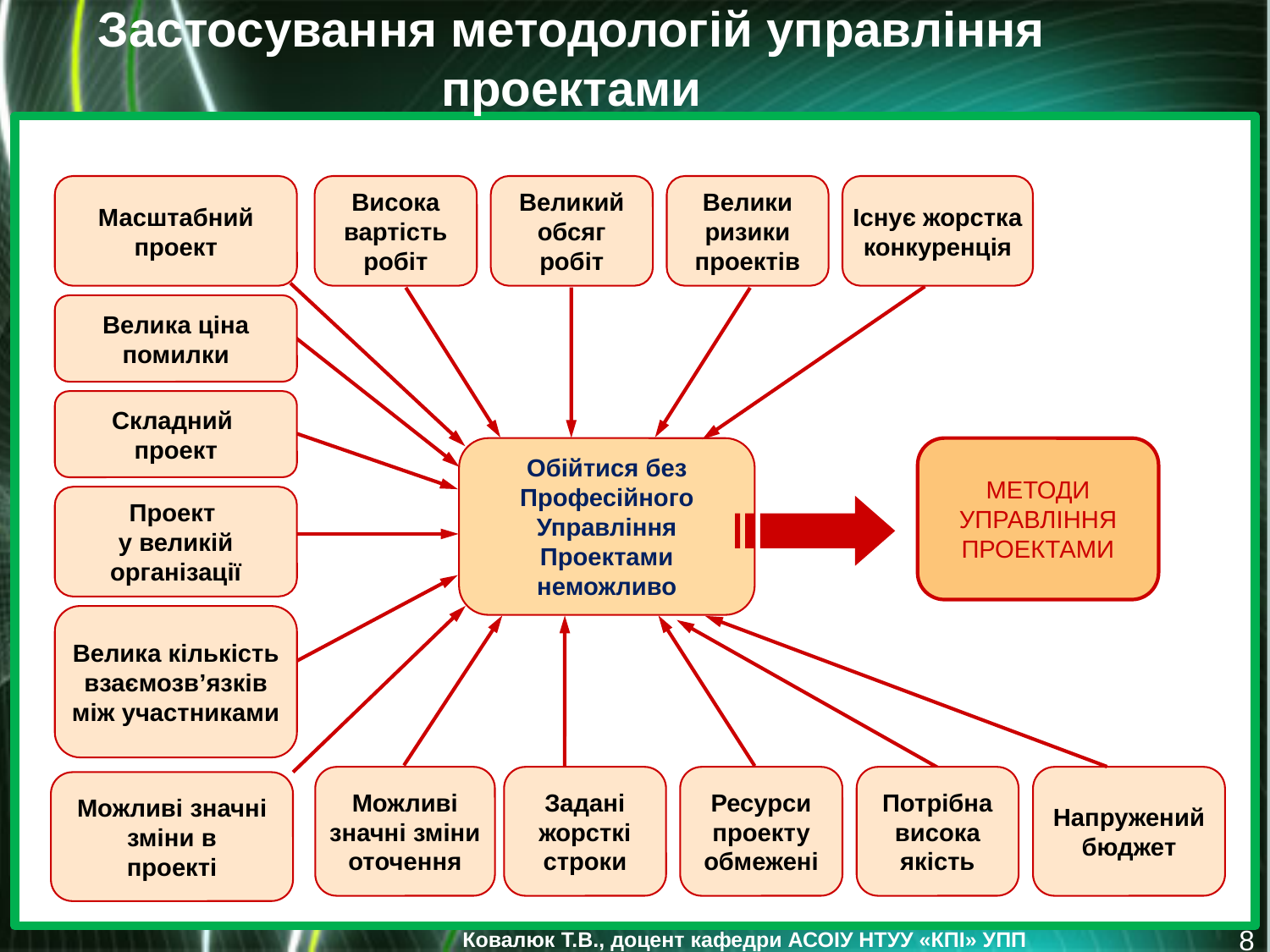

Застосування методологій управління проектами
Масштабний
проект
Висока вартість робіт
Великий обсяг
робіт
Велики
ризики проектів
Існує жорстка конкуренція

Велика ціна
помилки

Складний
проект

Обійтися без Професійного Управління
Проектами неможливо
МЕТОДИ УПРАВЛІННЯ
ПРОЕКТАМИ
Проект
у великій організації

Велика кількість взаємозв’язків між участниками

Можливі значні зміни оточення
Задані жорсткі строки
Ресурси проекту обмежені
Потрібна висока якість
Напружений бюджет
Можливі значні зміни в
проекті
8